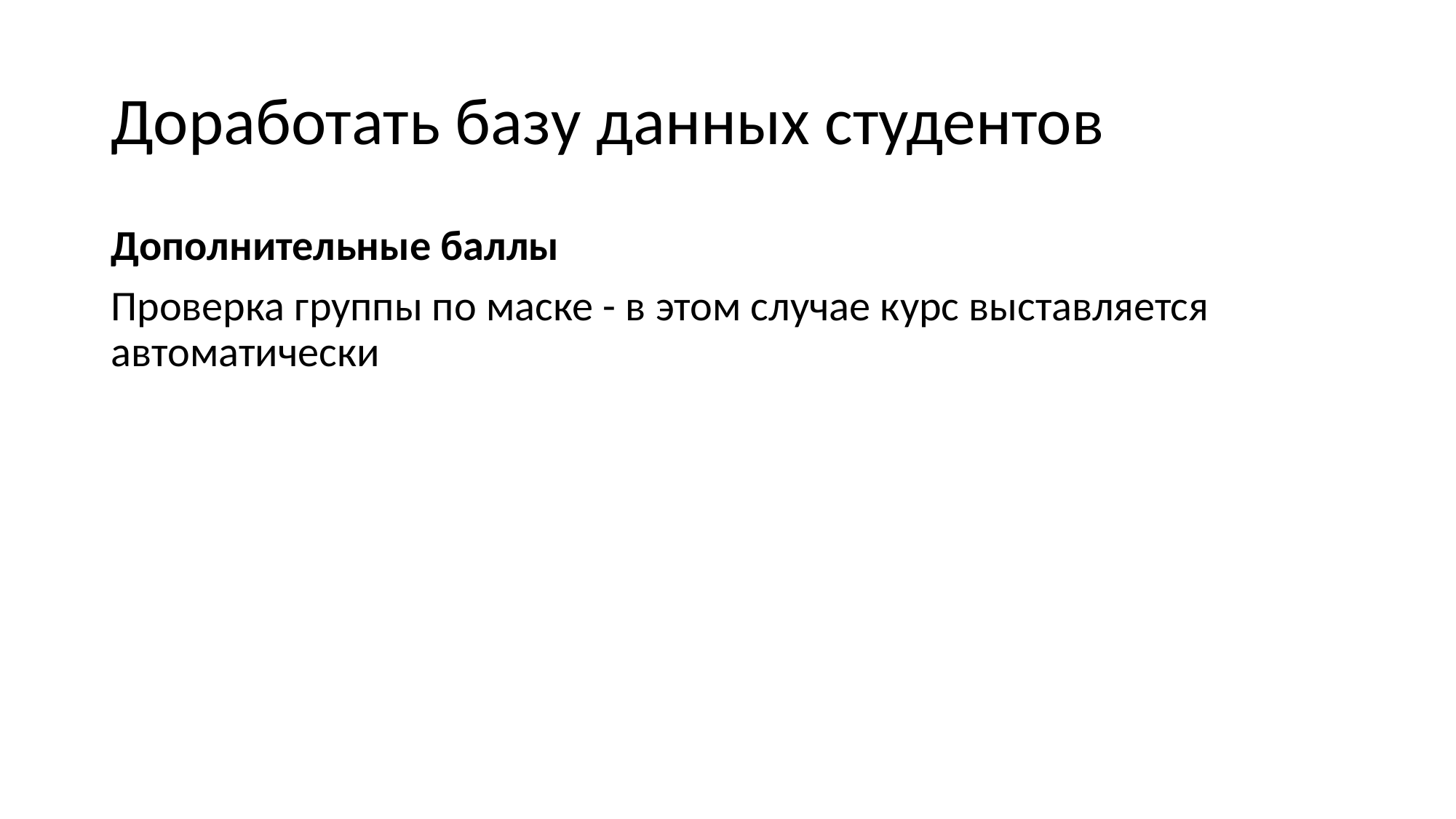

# Доработать базу данных студентов
Дополнительные баллы
Проверка группы по маске - в этом случае курс выставляется автоматически